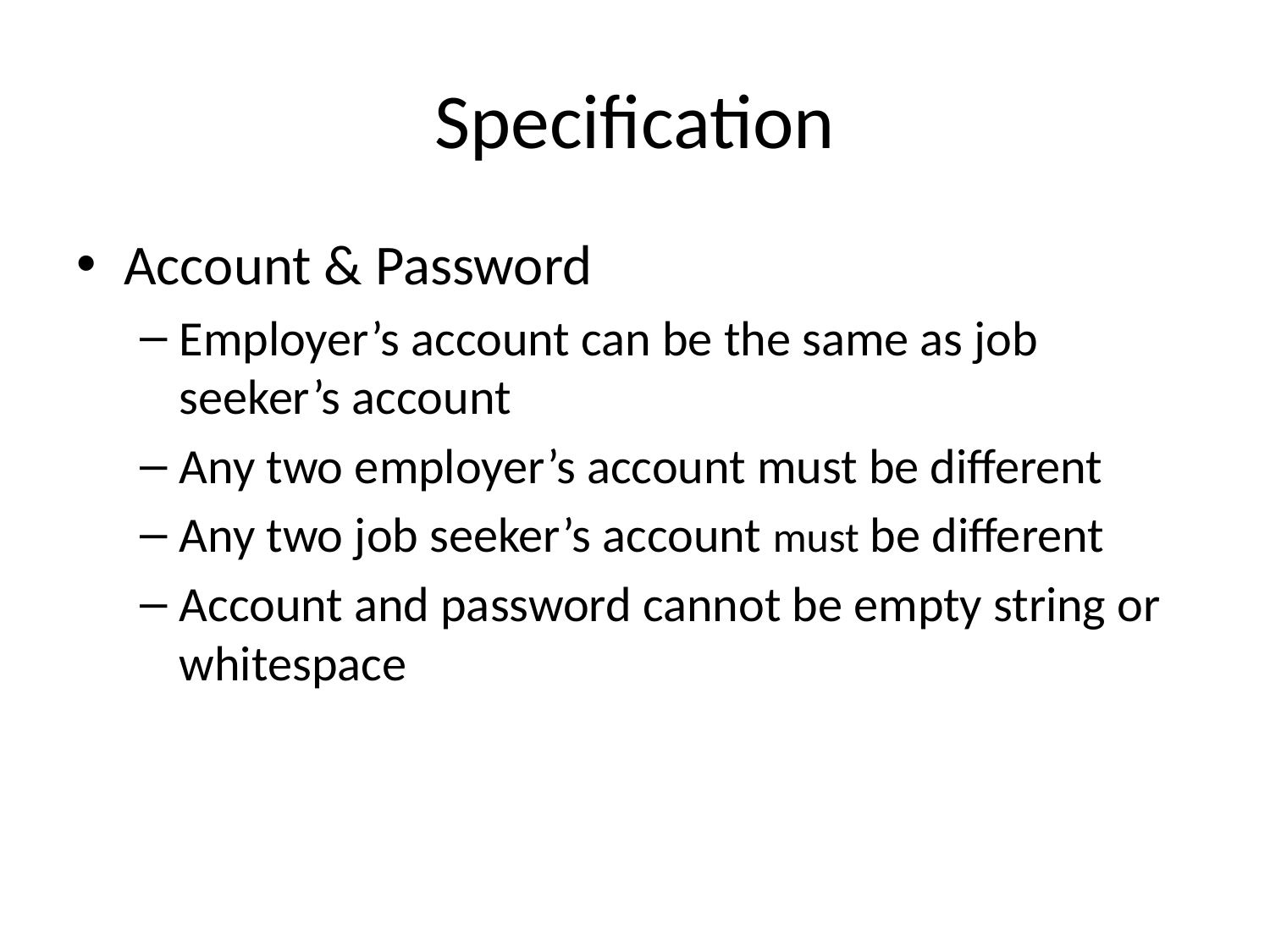

# Specification
Account & Password
Employer’s account can be the same as job seeker’s account
Any two employer’s account must be different
Any two job seeker’s account must be different
Account and password cannot be empty string or whitespace